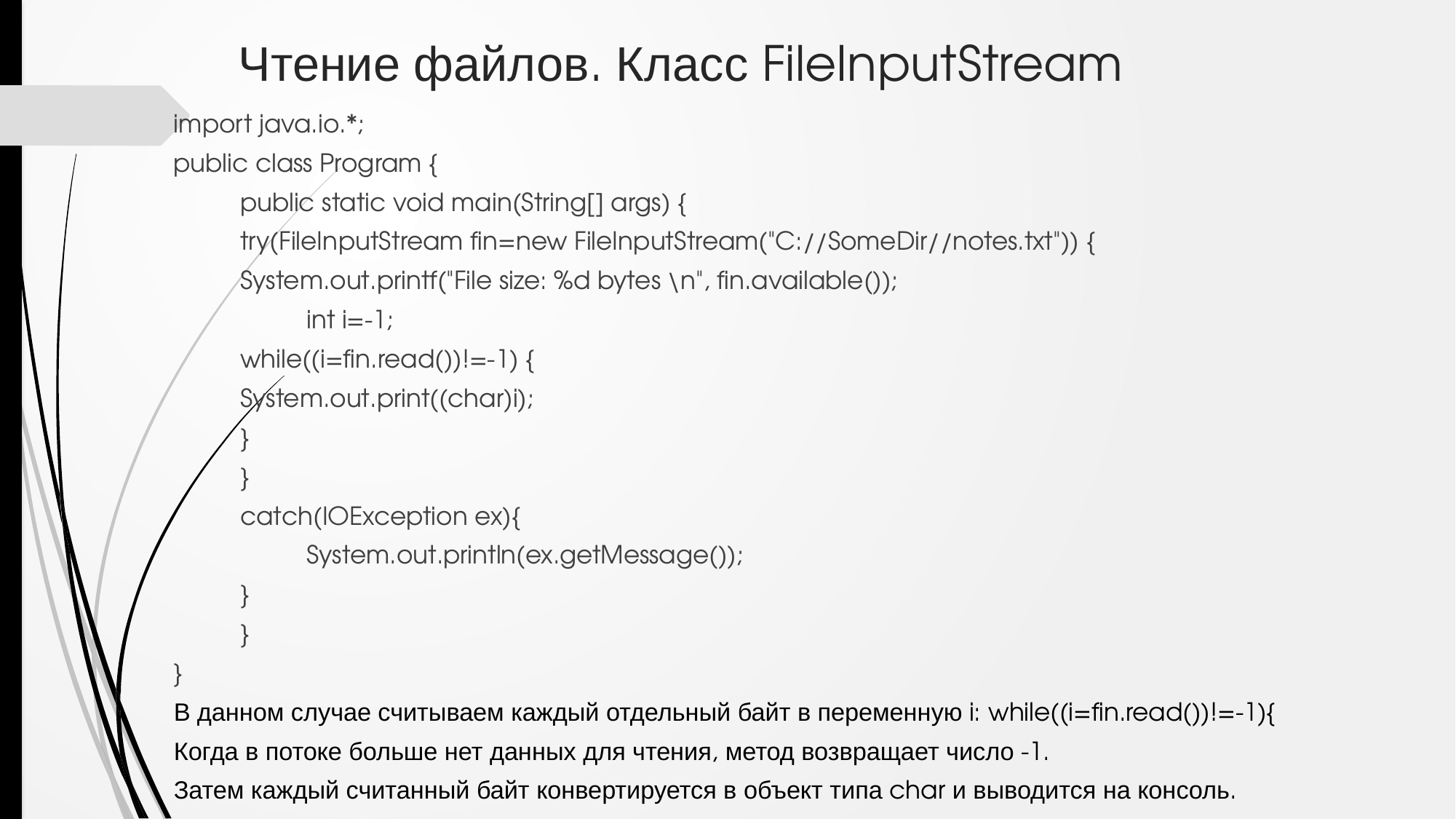

# Чтение файлов. Класс FileInputStream
import java.io.*;
public class Program {
	public static void main(String[] args) {
		try(FileInputStream fin=new FileInputStream("C://SomeDir//notes.txt")) {
			System.out.printf("File size: %d bytes \n", fin.available());
              		int i=-1;
				while((i=fin.read())!=-1) {
				System.out.print((char)i);
				}
			}
			catch(IOException ex){
              		System.out.println(ex.getMessage());
			}
	}
}
В данном случае считываем каждый отдельный байт в переменную i: while((i=fin.read())!=-1){
Когда в потоке больше нет данных для чтения, метод возвращает число -1.
Затем каждый считанный байт конвертируется в объект типа char и выводится на консоль.